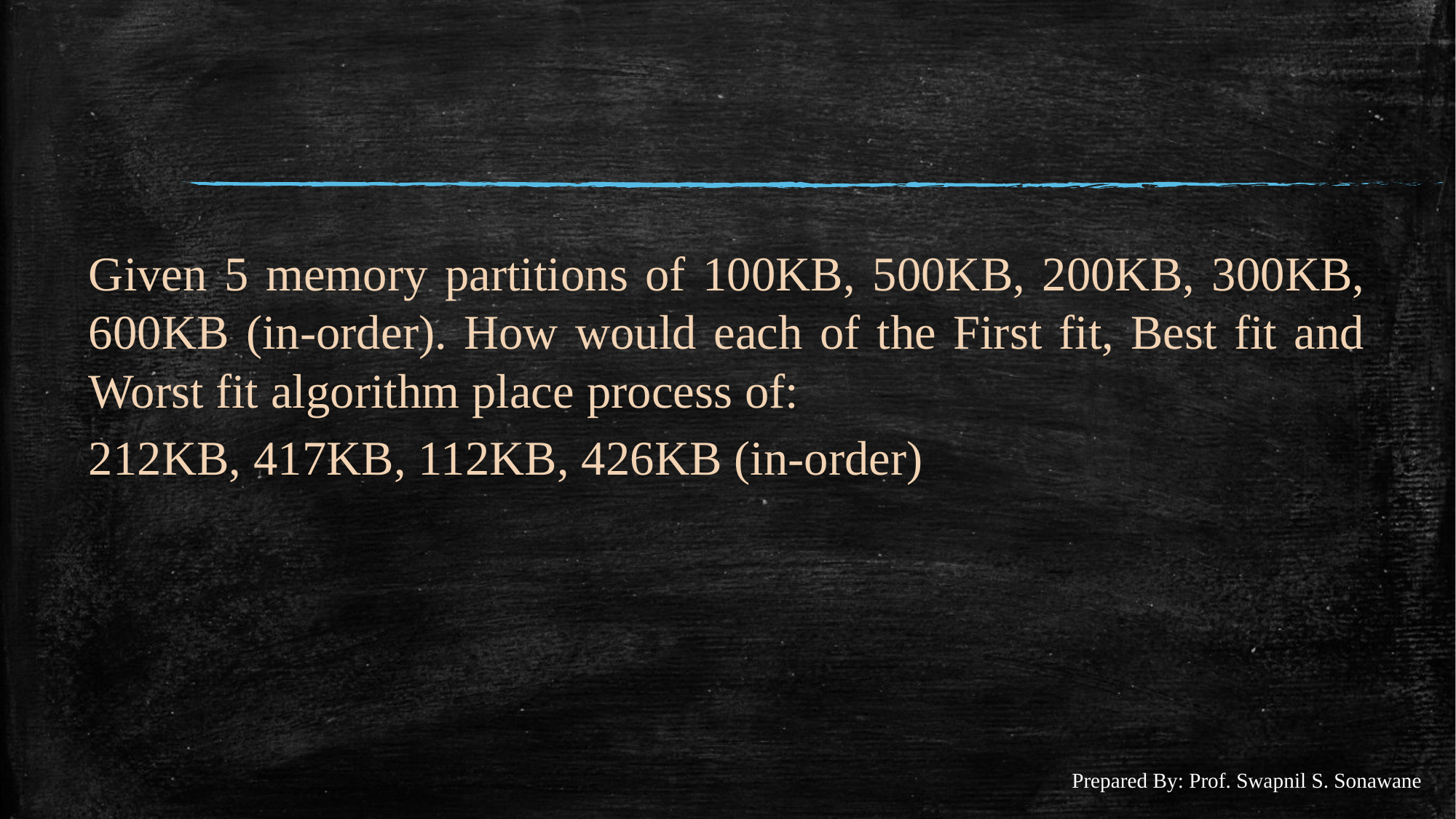

#

Given 5 memory partitions of 100KB, 500KB, 200KB, 300KB, 600KB (in-order). How would each of the First fit, Best fit and Worst fit algorithm place process of:
212KB, 417KB, 112KB, 426KB (in-order)

Prepared By: Prof. Swapnil S. Sonawane